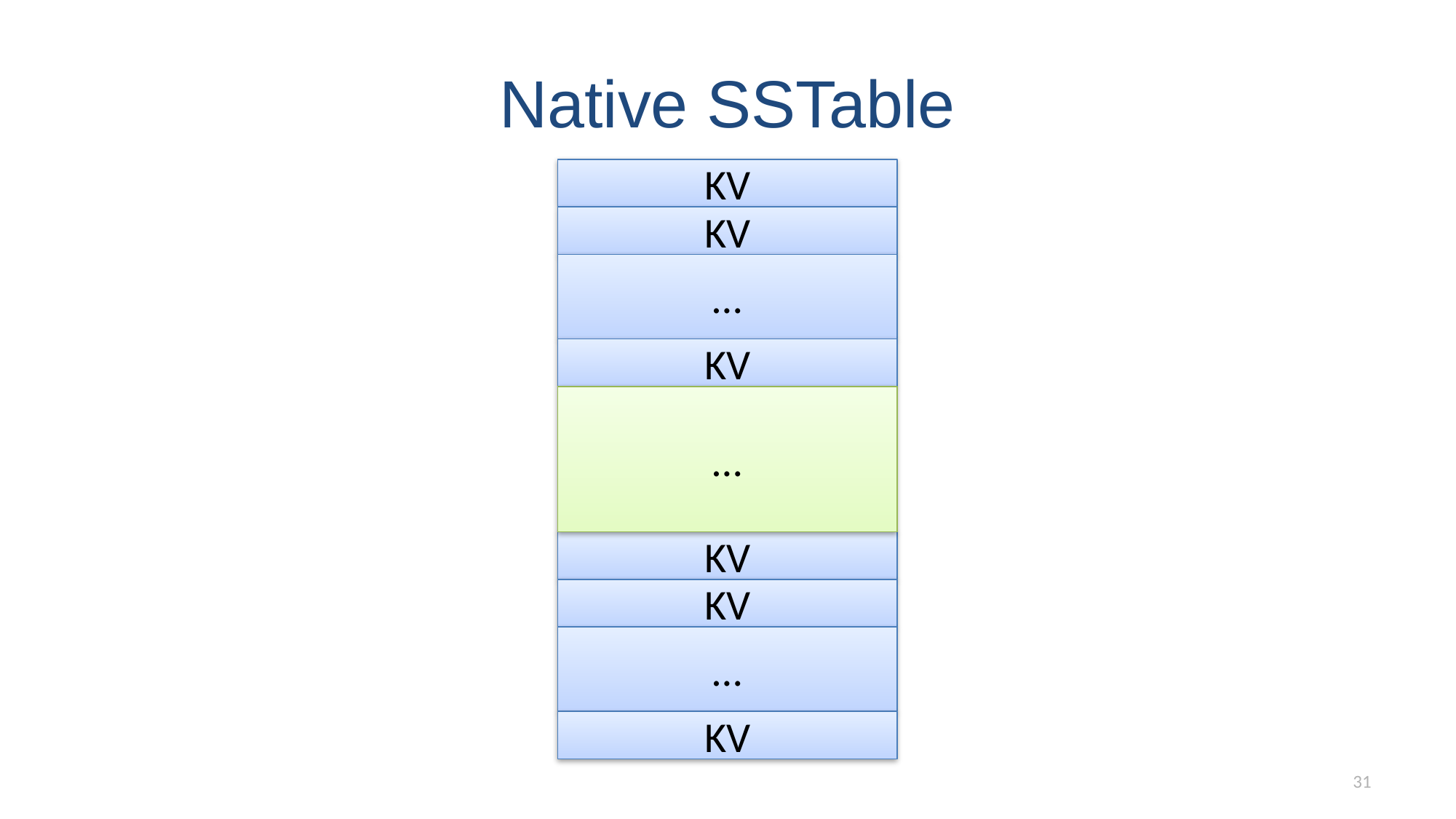

# Native SSTable
KV
KV
…
KV
…
KV
KV
…
KV
31